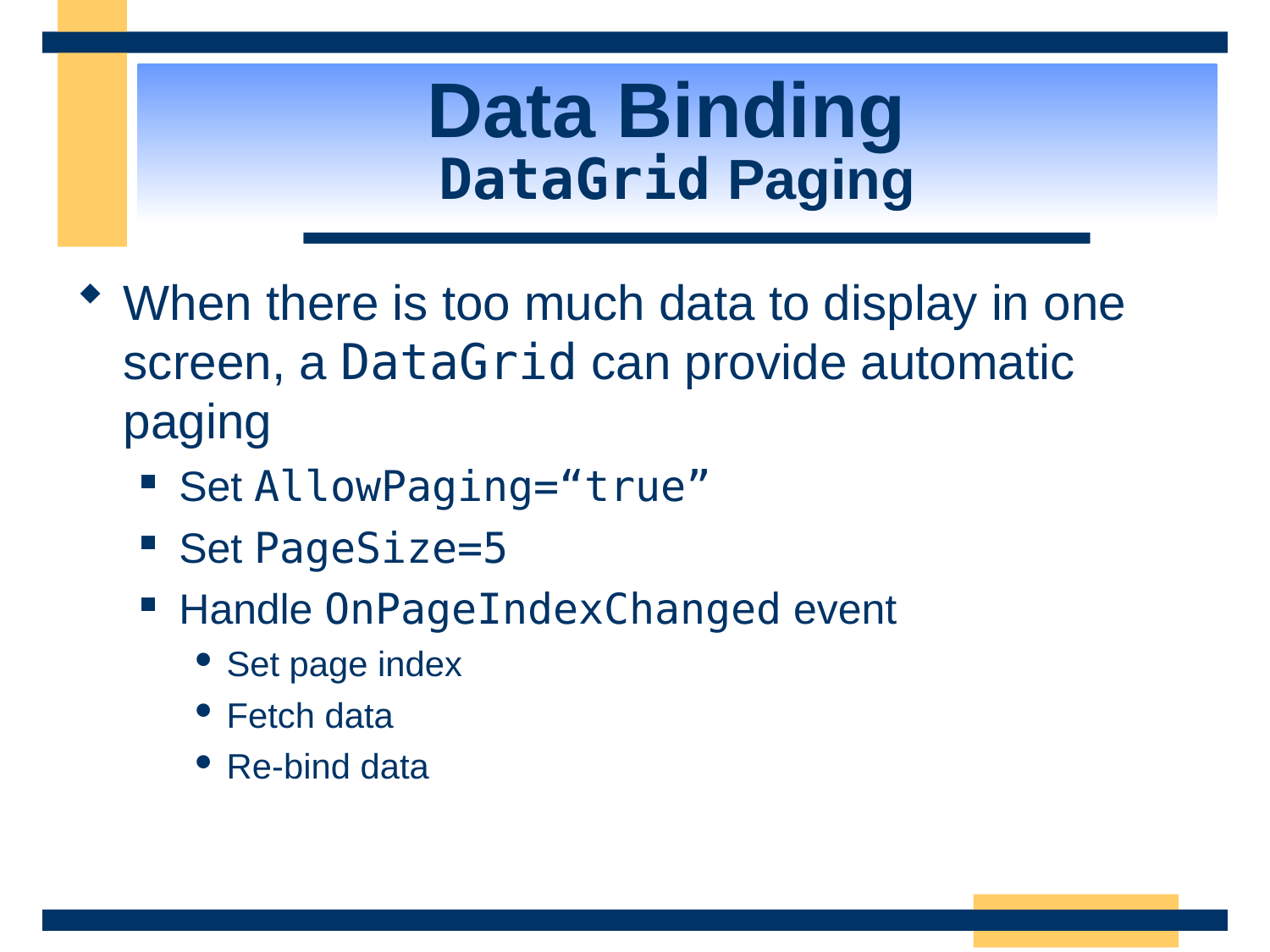

Data Binding
DataGrid Paging
When there is too much data to display in one screen, a DataGrid can provide automatic paging
Set AllowPaging=“true”
Set PageSize=5
Handle OnPageIndexChanged event
Set page index
Fetch data
Re-bind data